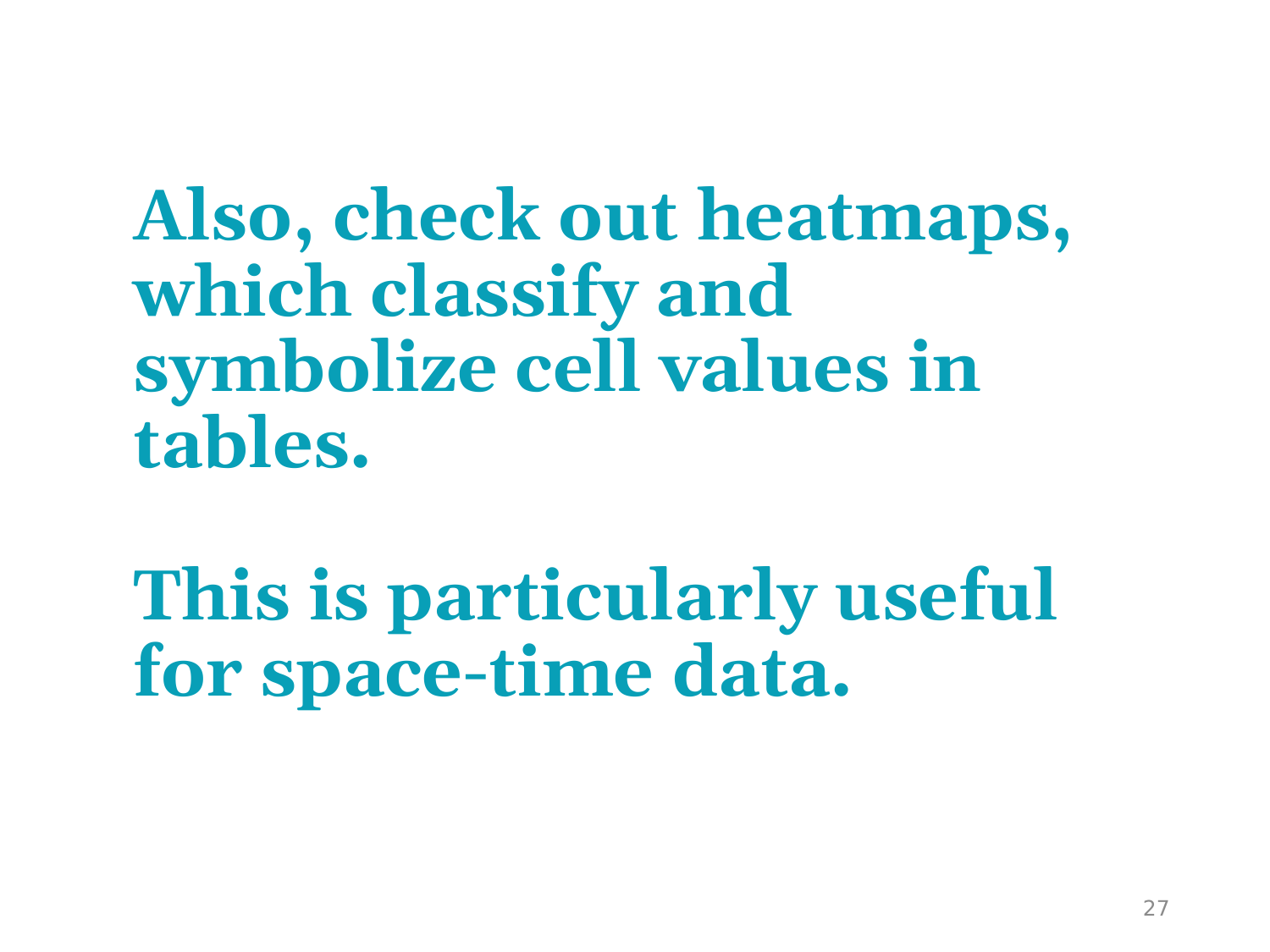

# Also, check out heatmaps, which classify and symbolize cell values in tables. This is particularly useful for space-time data.
27